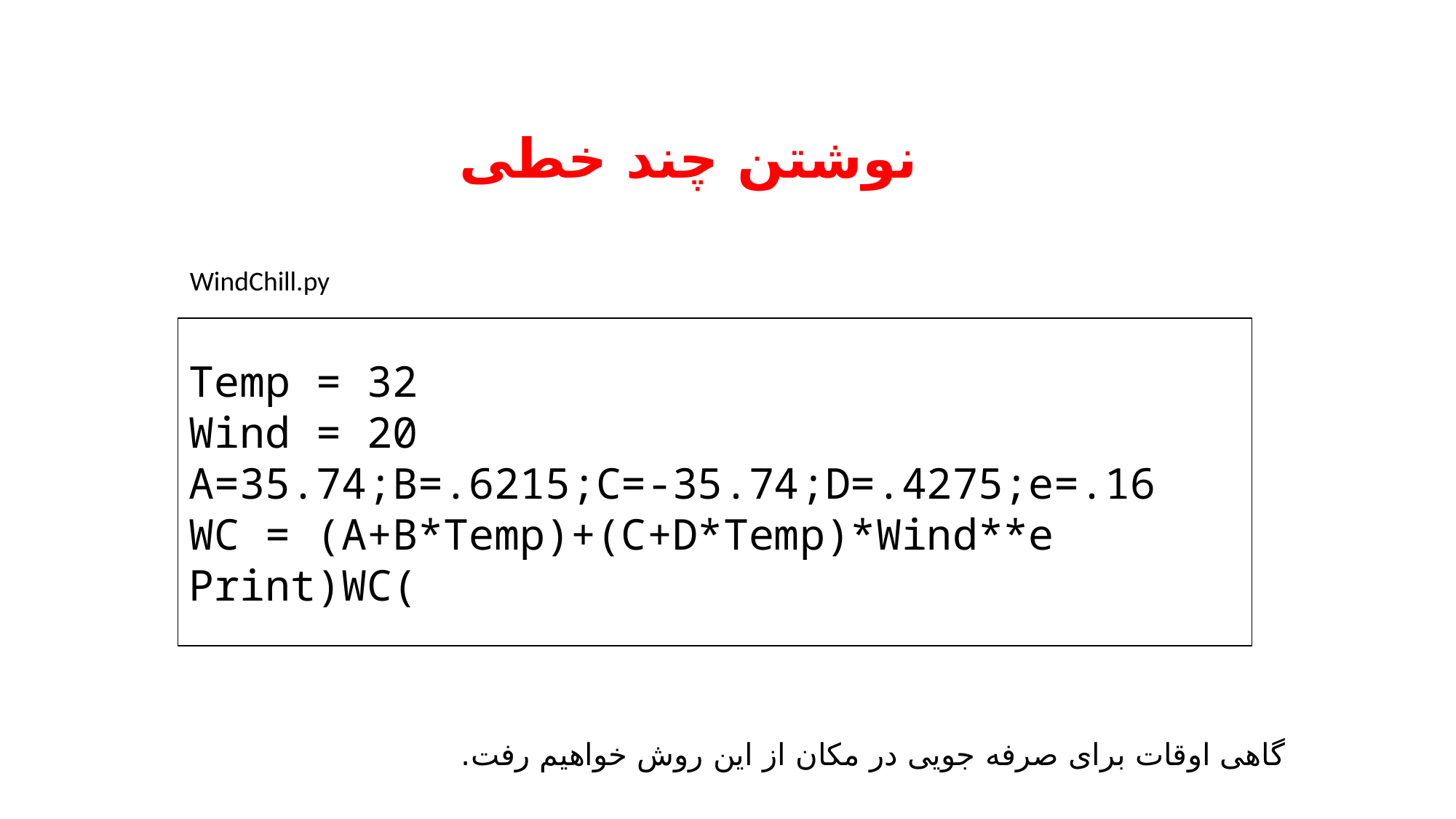

# نوشتن چند خطی
WindChill.py
Temp = 32
Wind = 20
A=35.74;B=.6215;C=-35.74;D=.4275;e=.16
WC = (A+B*Temp)+(C+D*Temp)*Wind**e
Print)WC(
گاهی اوقات برای صرفه جویی در مکان از این روش خواهیم رفت.